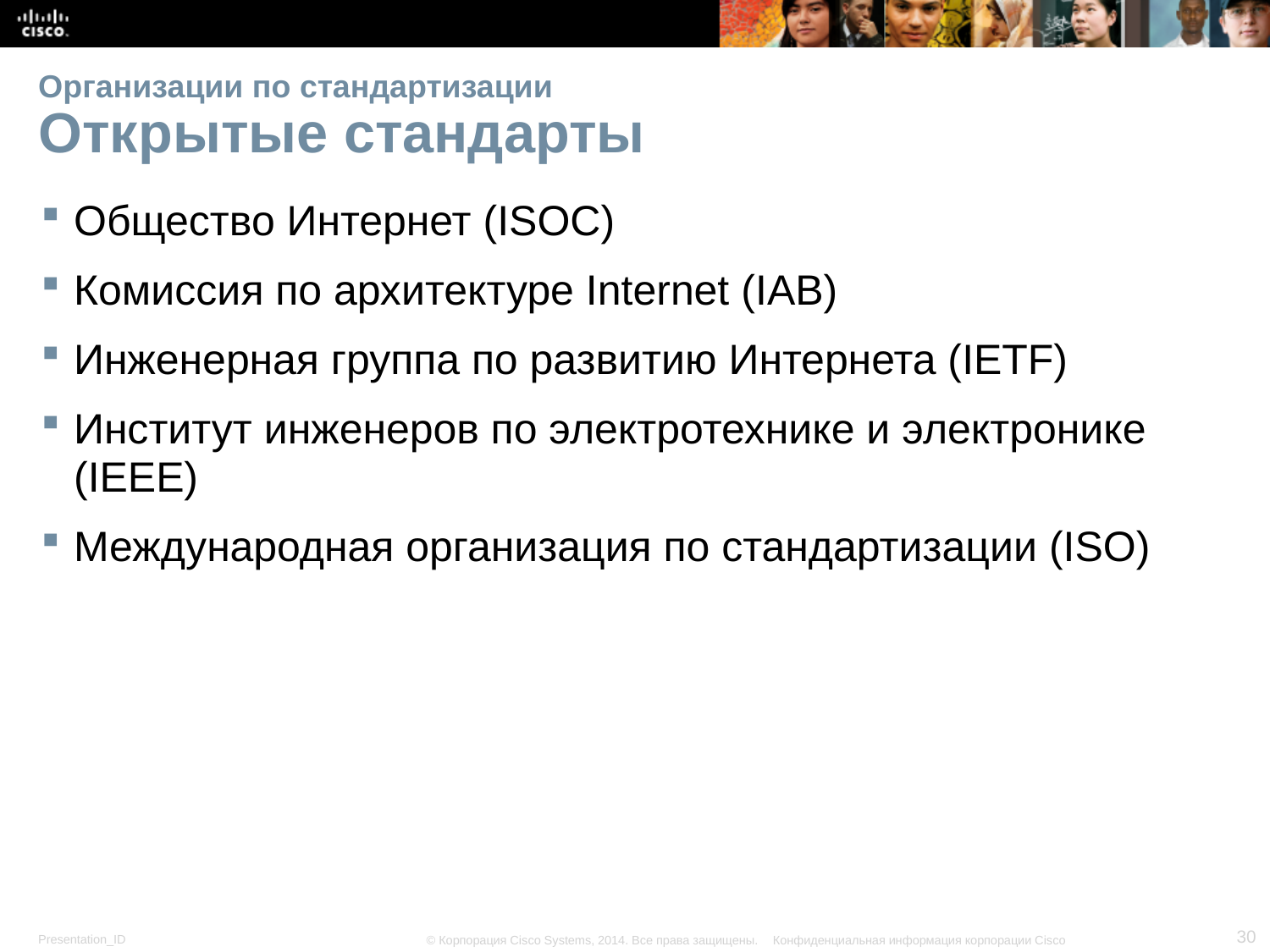

# Организации по стандартизации Открытые стандарты
Общество Интернет (ISOC)
Комиссия по архитектуре Internet (IAB)
Инженерная группа по развитию Интернета (IETF)
Институт инженеров по электротехнике и электронике (IEEE)
Международная организация по стандартизации (ISO)